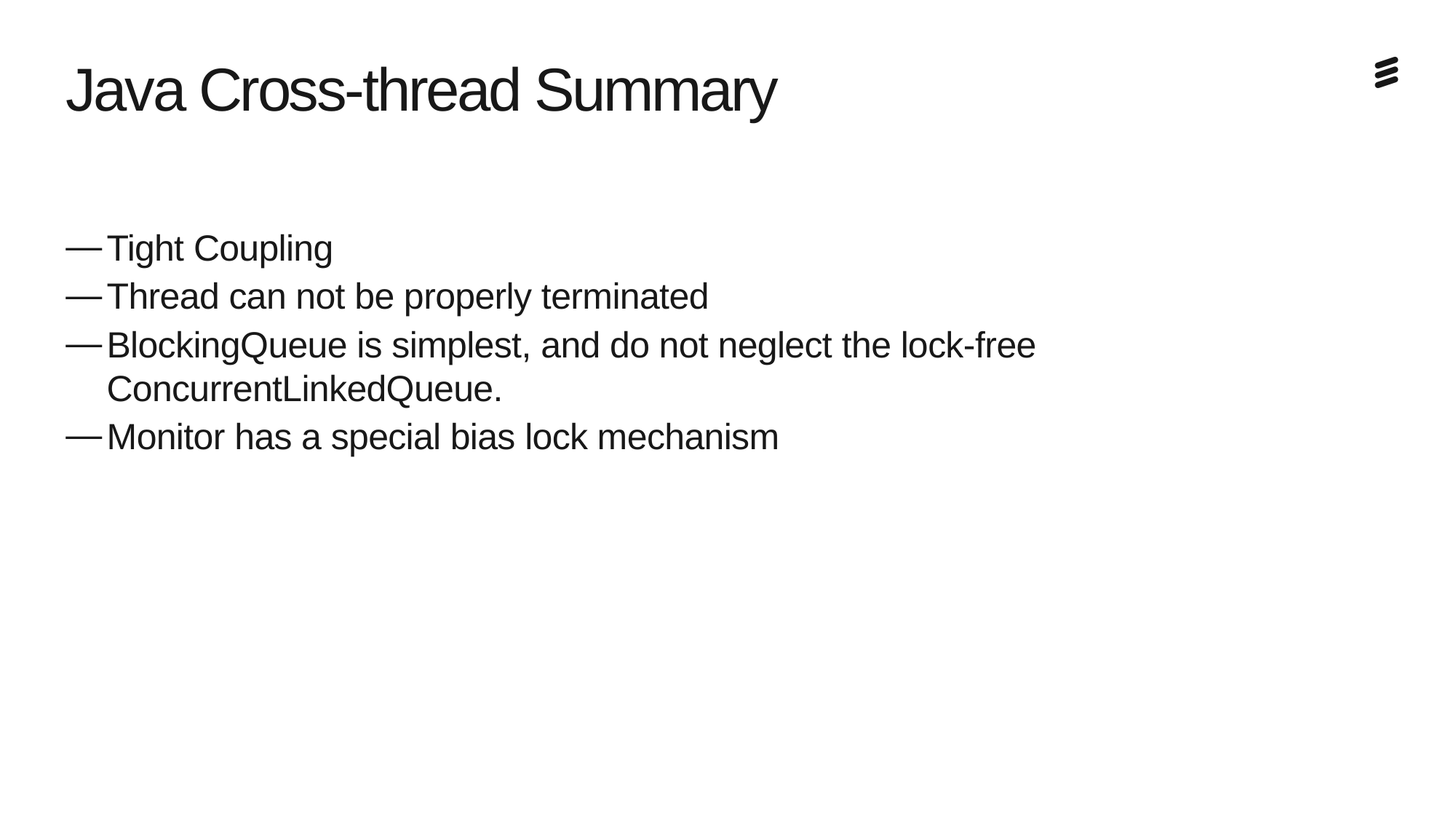

# Java Cross-thread Summary
Tight Coupling
Thread can not be properly terminated
BlockingQueue is simplest, and do not neglect the lock-free ConcurrentLinkedQueue.
Monitor has a special bias lock mechanism